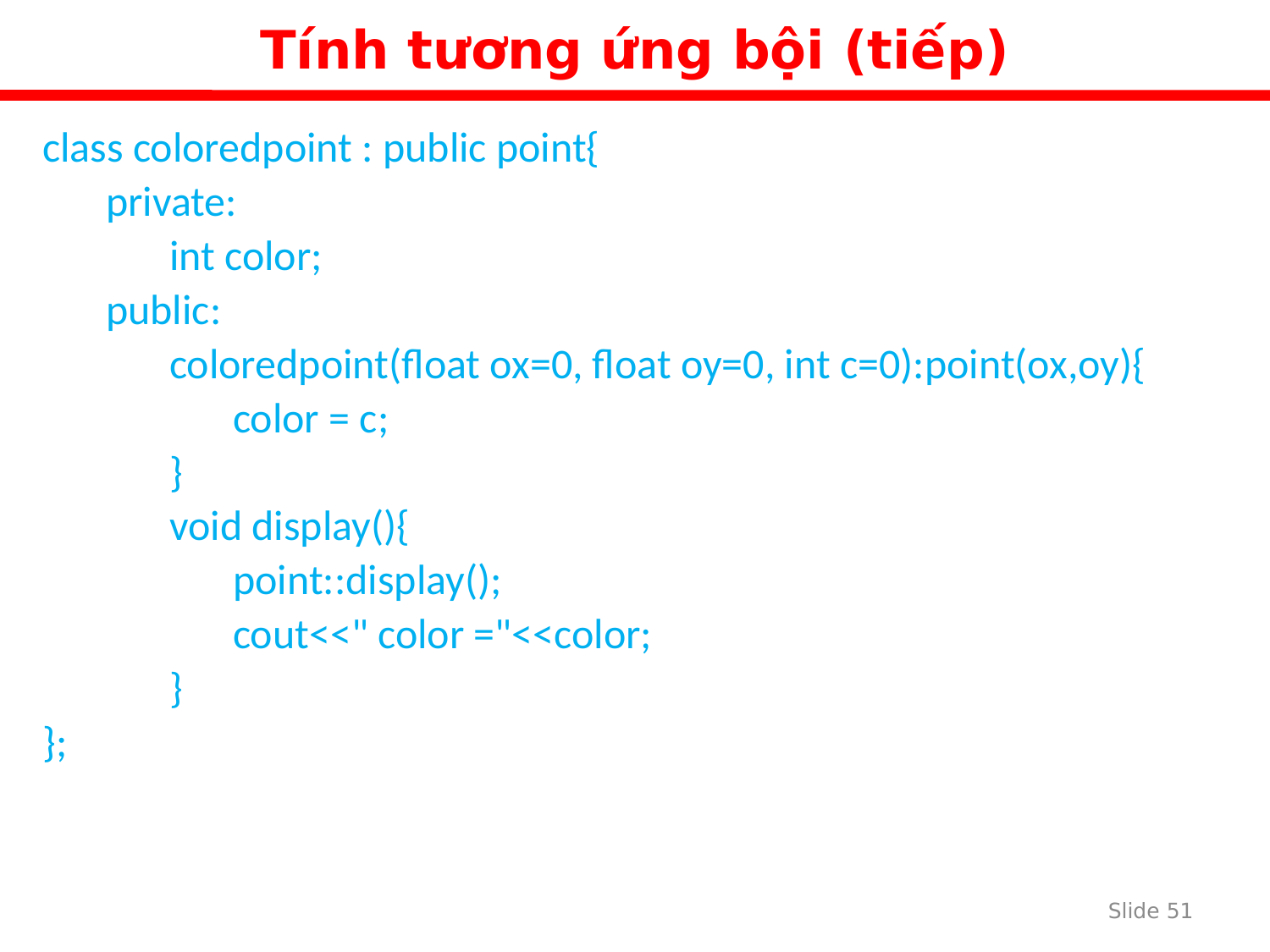

Tính tương ứng bội (tiếp)

class coloredpoint : public point{
private:
int color;
public:
coloredpoint(float ox=0, float oy=0, int c=0):point(ox,oy){
color = c;
}
void display(){
point::display();
cout<<" color ="<<color;
}
};
Slide 51